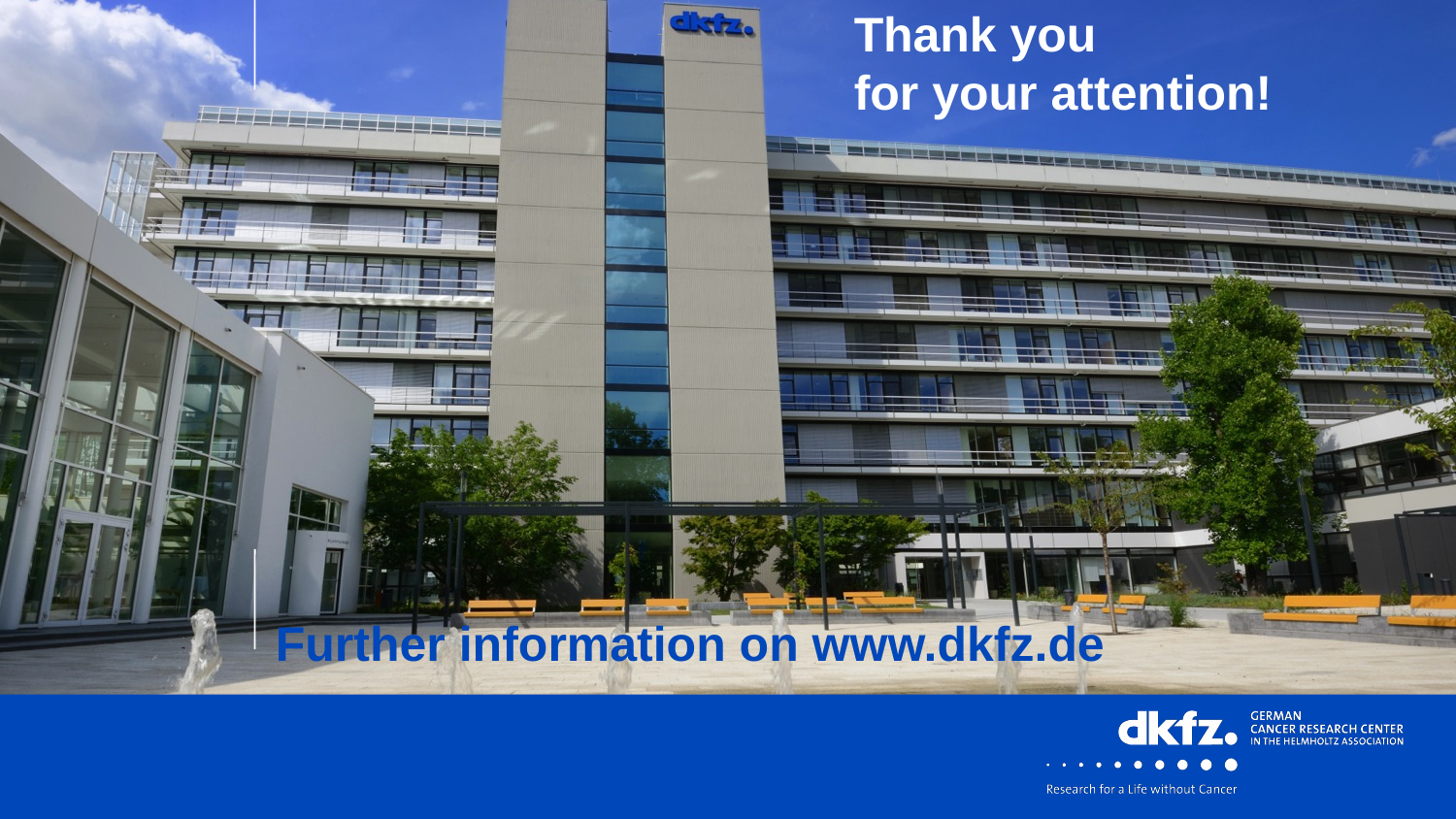

Thank you
for your attention!
Further information on www.dkfz.de